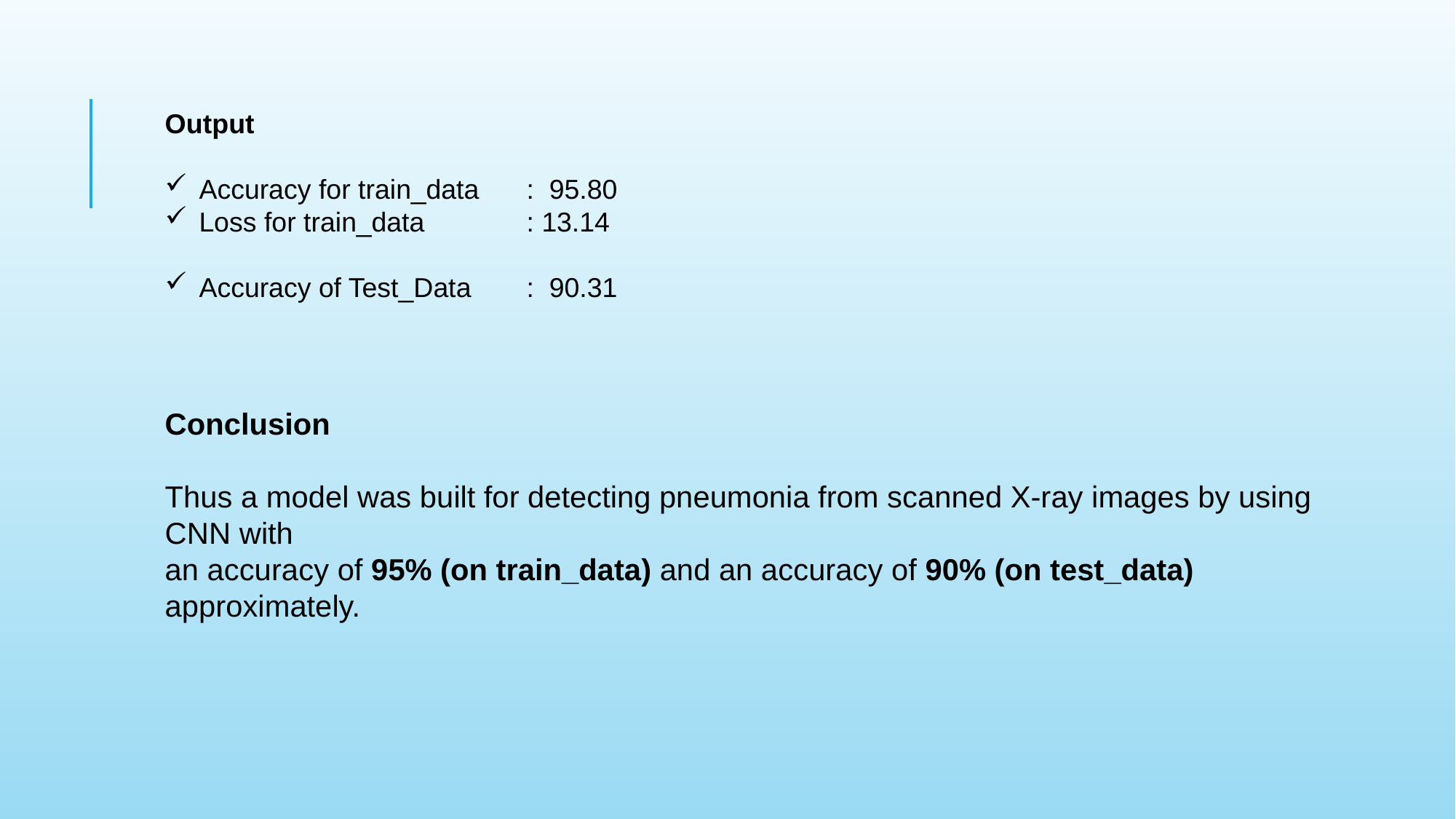

Output

Accuracy for train_data 	:  95.80
Loss for train_data  	: 13.14

Accuracy of Test_Data 	:  90.31
Conclusion

Thus a model was built for detecting pneumonia from scanned X-ray images by using CNN with
an accuracy of 95% (on train_data) and an accuracy of 90% (on test_data) approximately.